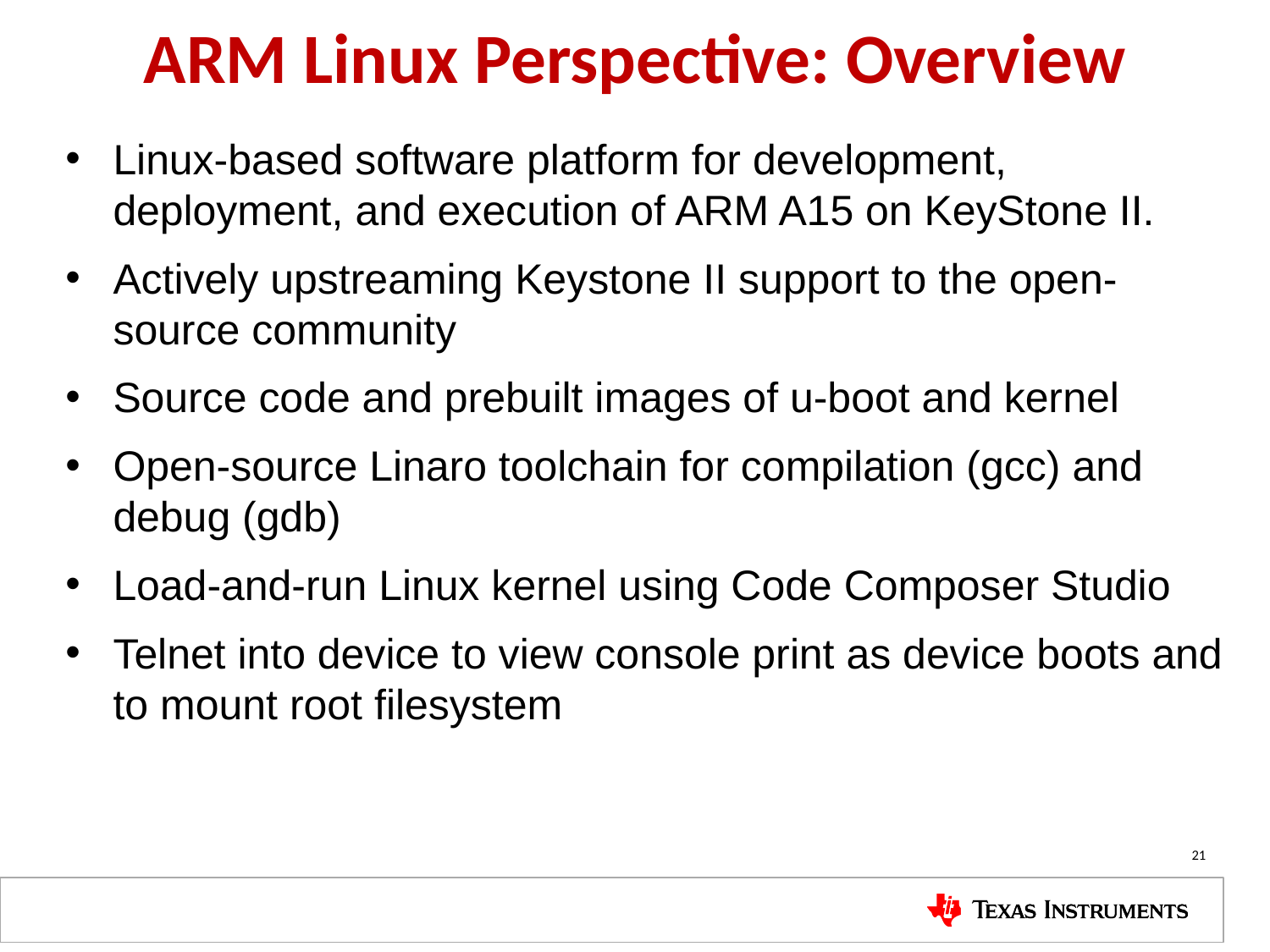

ARM Linux Perspective: Overview
Linux-based software platform for development, deployment, and execution of ARM A15 on KeyStone II.
Actively upstreaming Keystone II support to the open-source community
Source code and prebuilt images of u-boot and kernel
Open-source Linaro toolchain for compilation (gcc) and debug (gdb)
Load-and-run Linux kernel using Code Composer Studio
Telnet into device to view console print as device boots and to mount root filesystem
21